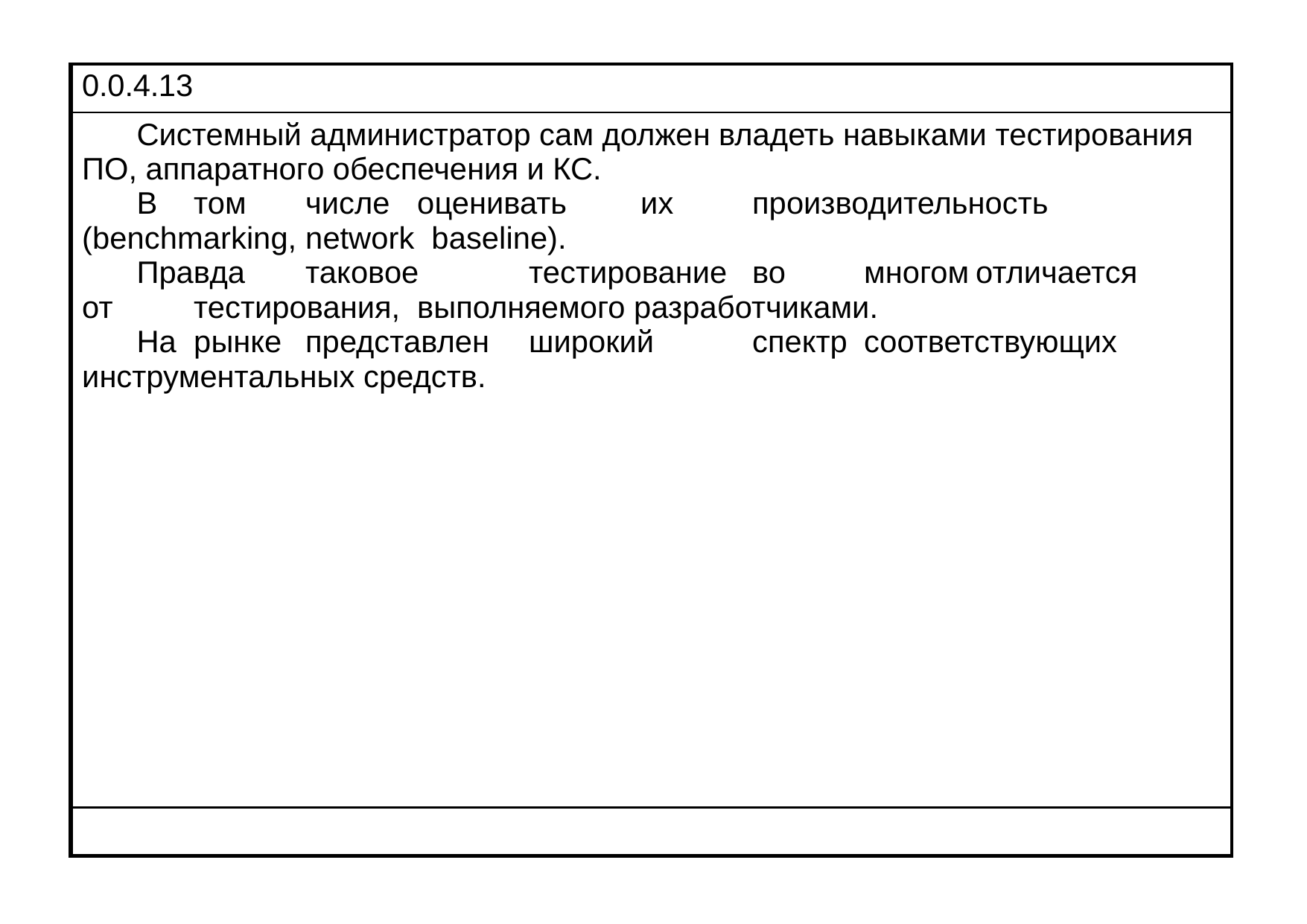

| 0.0.4.13 |
| --- |
| Системный администратор сам должен владеть навыками тестирования ПО, аппаратного обеспечения и КС. В том числе оценивать их производительность (benchmarking, network baseline). Правда таковое тестирование во многом отличается от тестирования, выполняемого разработчиками. На рынке представлен широкий спектр соответствующих инструментальных средств. |
|  |